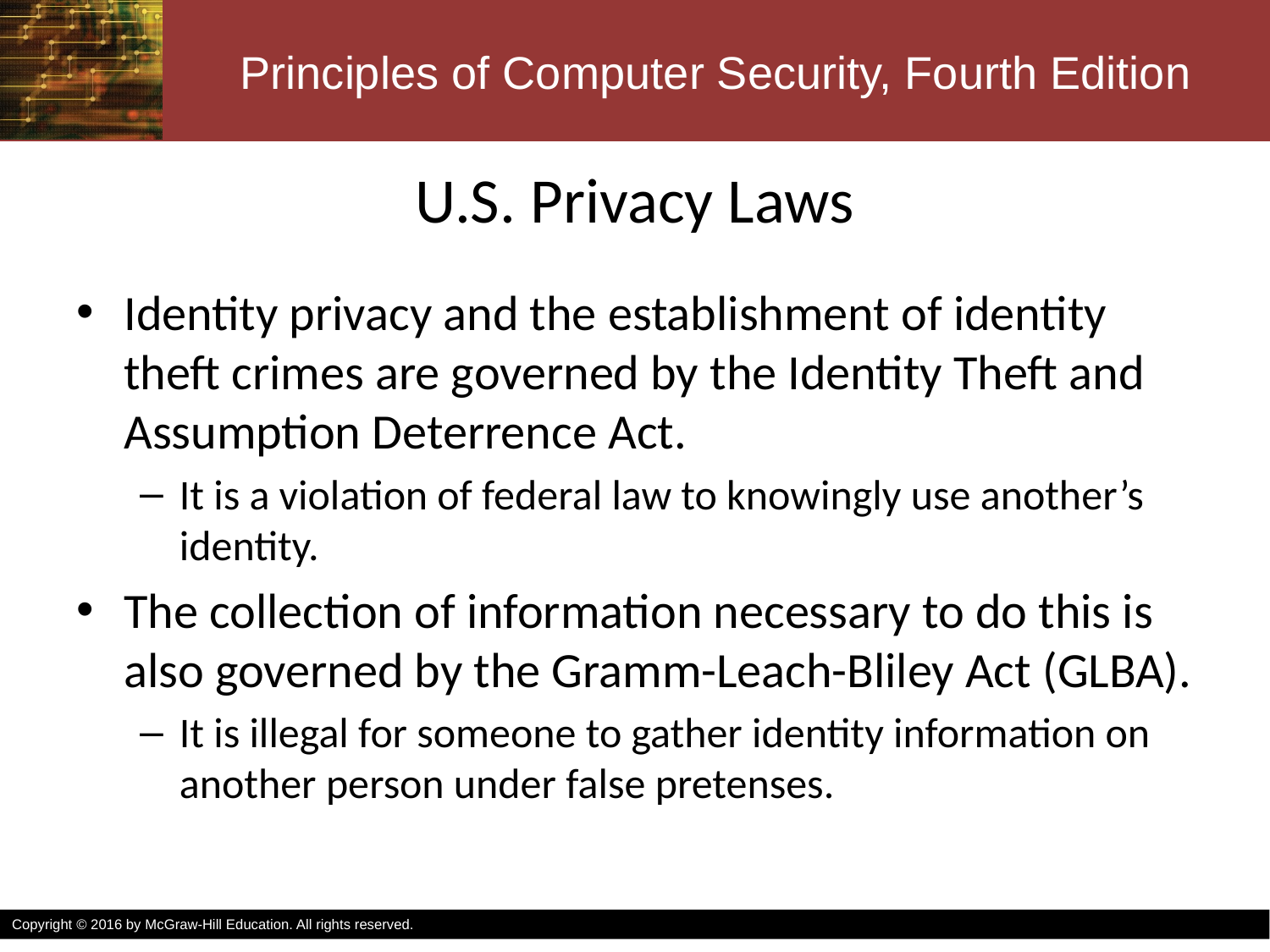

# U.S. Privacy Laws
Identity privacy and the establishment of identity theft crimes are governed by the Identity Theft and Assumption Deterrence Act.
It is a violation of federal law to knowingly use another’s identity.
The collection of information necessary to do this is also governed by the Gramm-Leach-Bliley Act (GLBA).
It is illegal for someone to gather identity information on another person under false pretenses.